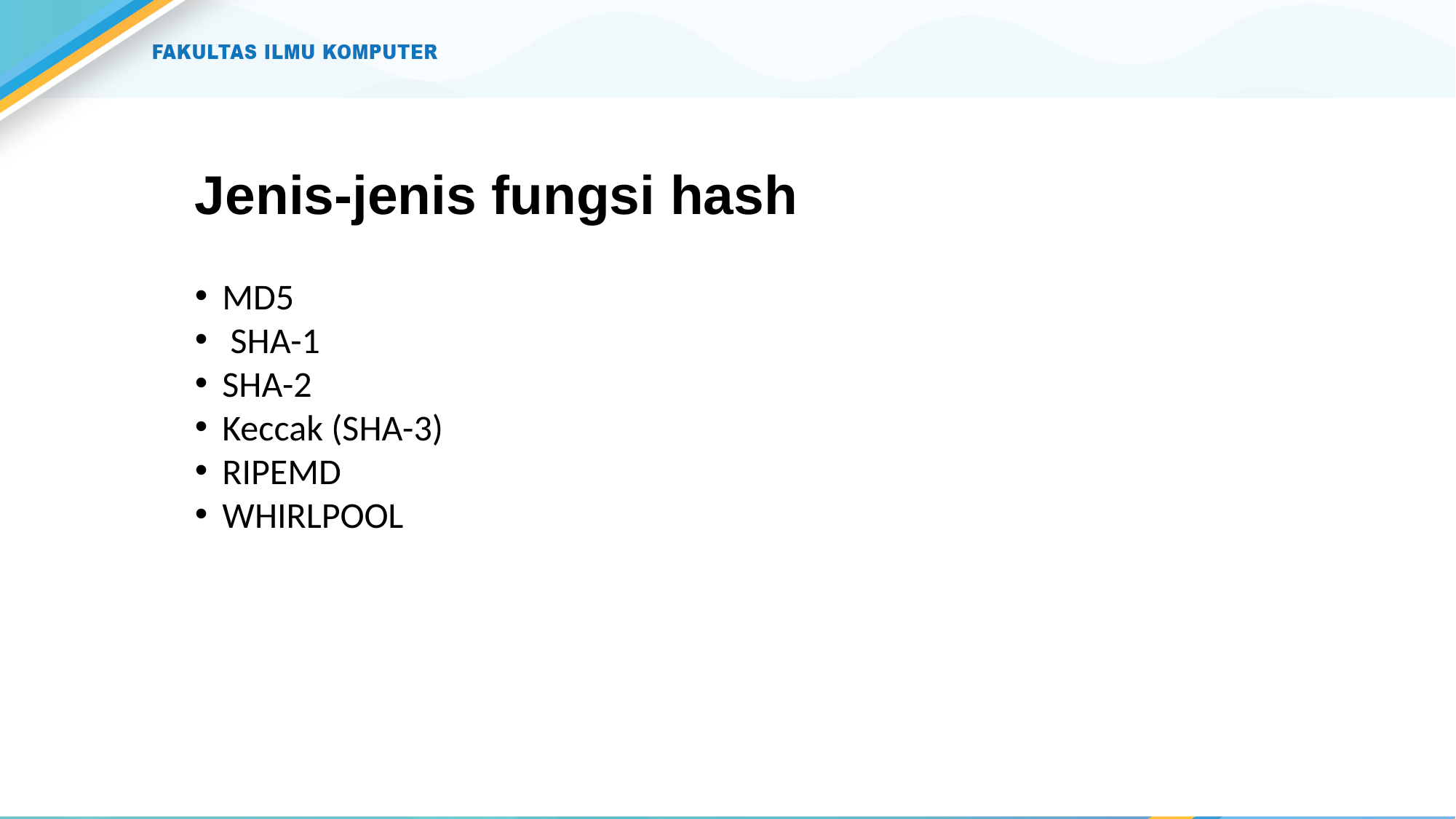

# Jenis-jenis fungsi hash
MD5
 SHA-1
SHA-2
Keccak (SHA-3)
RIPEMD
WHIRLPOOL